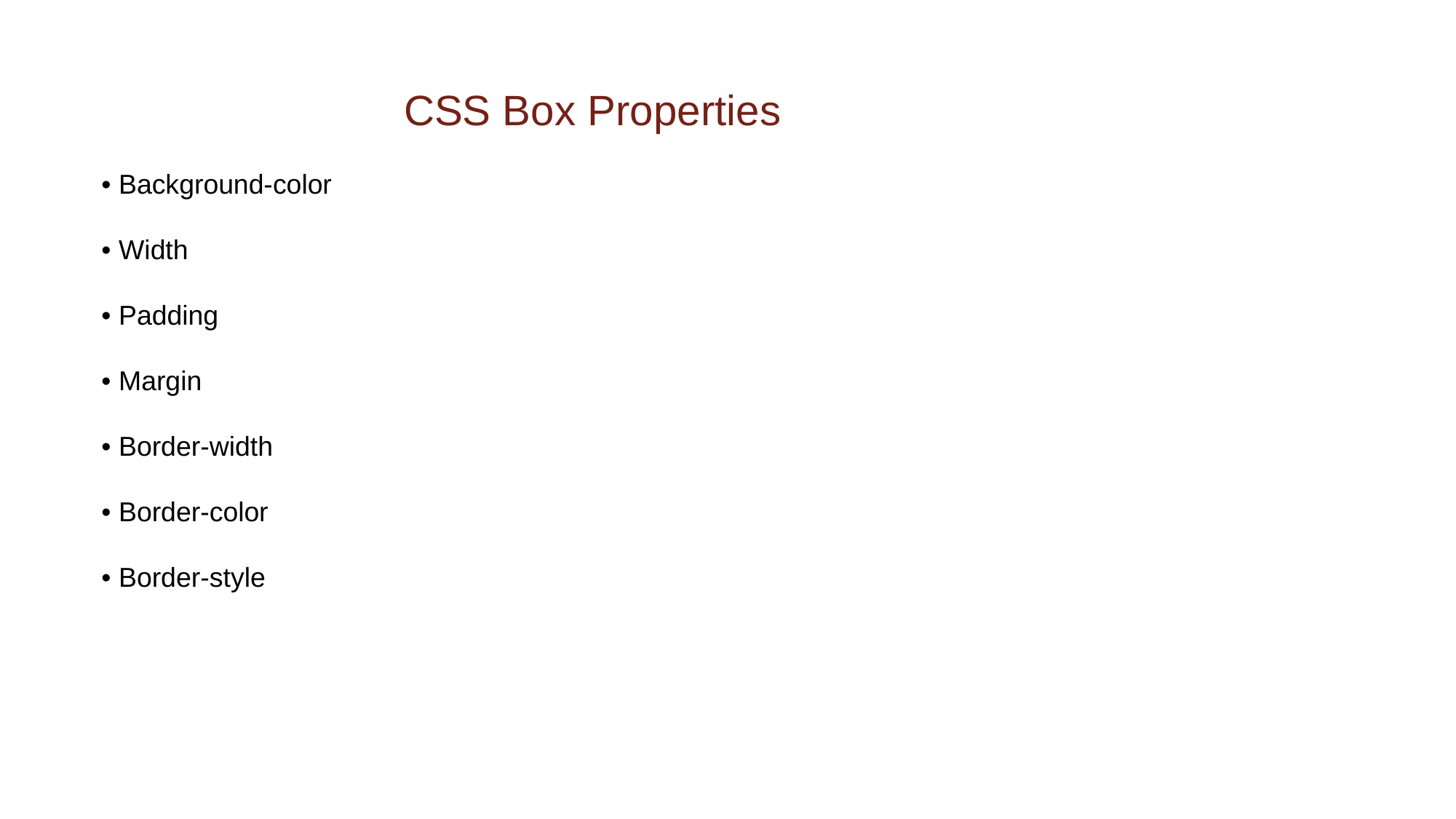

CSS Box Properties

• Background-color

• Width

• Padding

• Margin

• Border-width

• Border-color

• Border-style